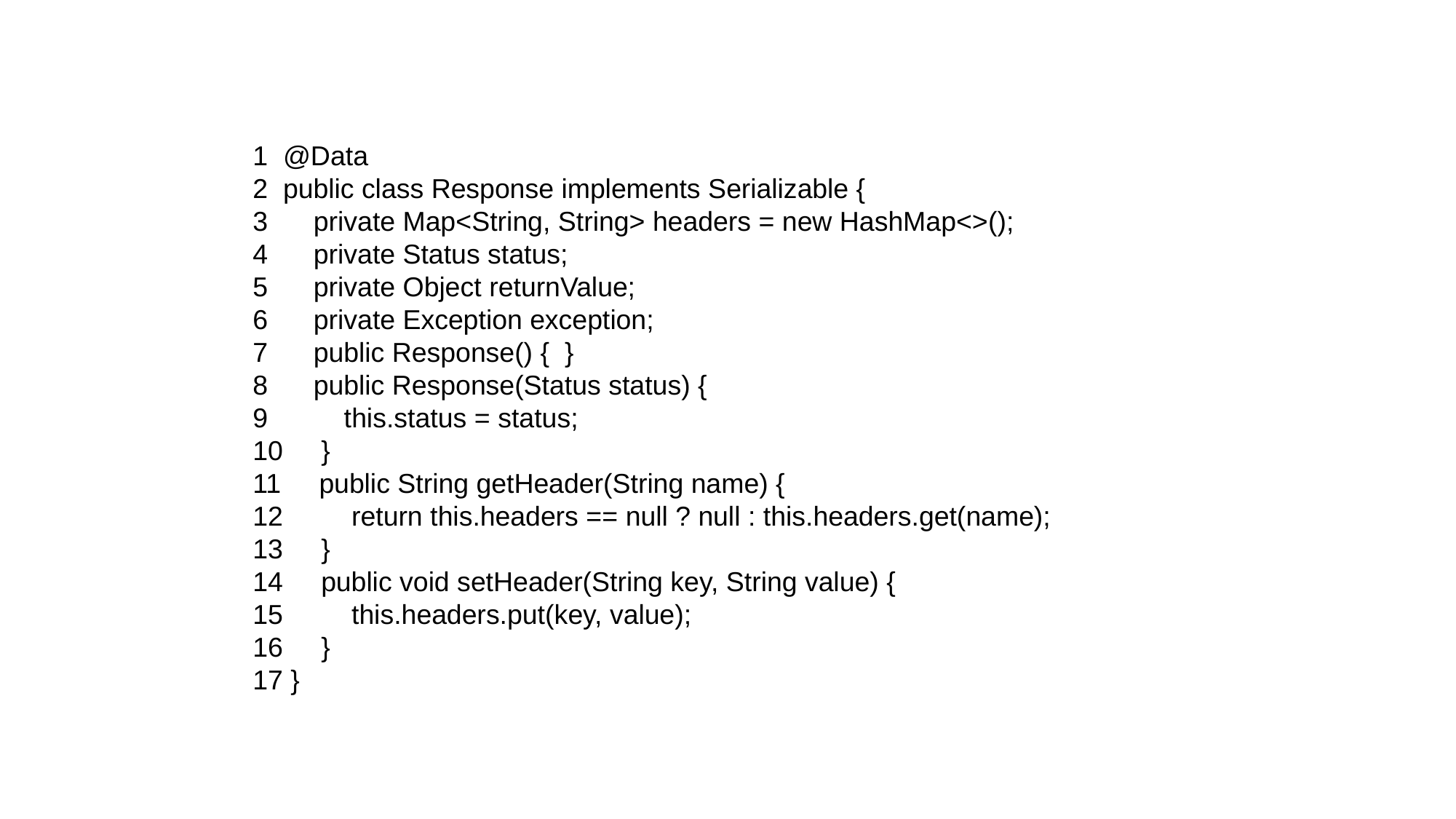

1  @Data
2  public class Response implements Serializable {
3      private Map<String, String> headers = new HashMap<>();
4      private Status status;
5      private Object returnValue;
6      private Exception exception;
7      public Response() {  }
8      public Response(Status status) {
9          this.status = status;
10     }
11     public String getHeader(String name) {
12         return this.headers == null ? null : this.headers.get(name);
13     }
14     public void setHeader(String key, String value) {
15         this.headers.put(key, value);
16     }
17 }